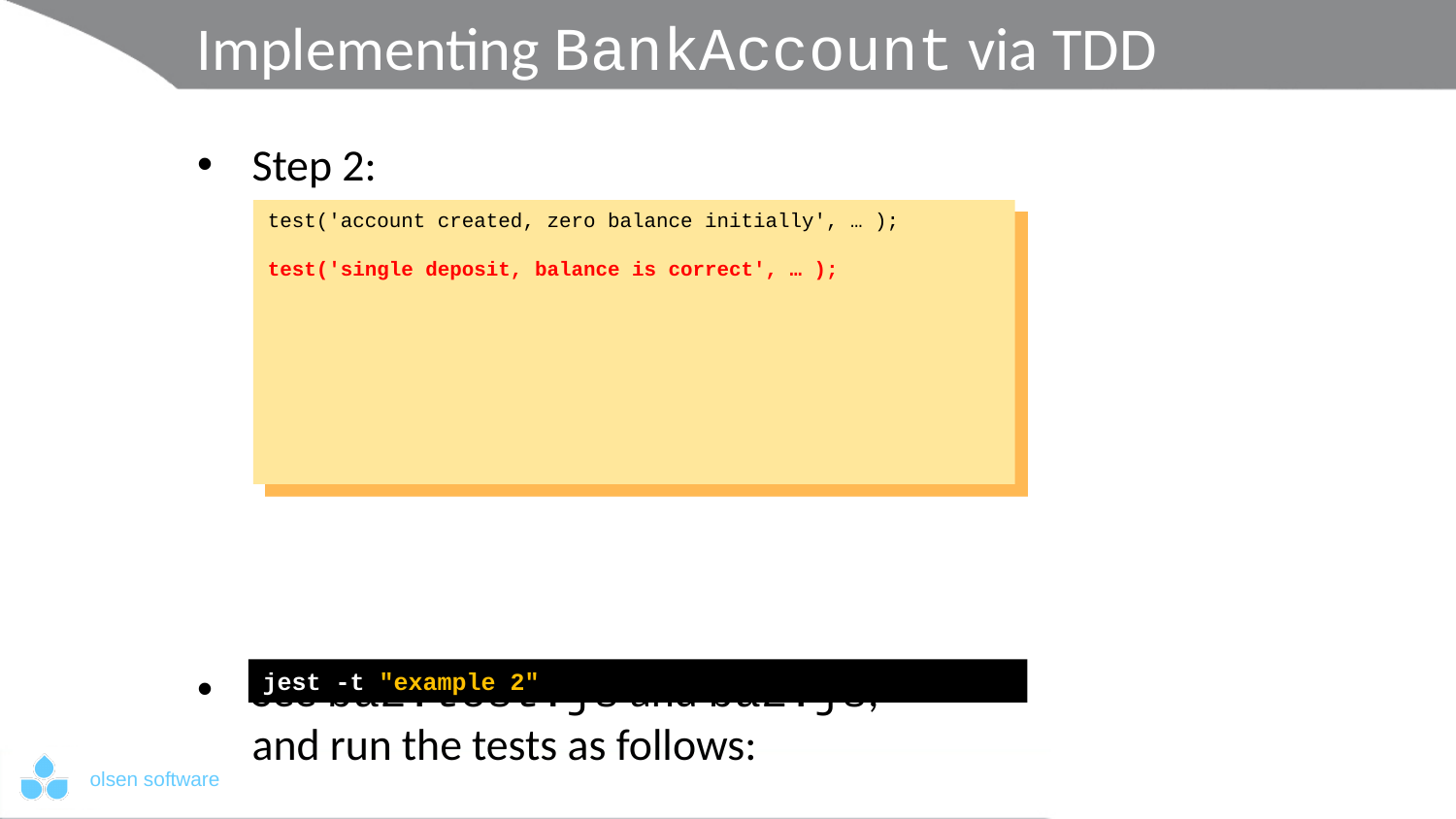

# Implementing BankAccount via TDD
Step 2:

See ba2.test.js and ba2.js,
and run the tests as follows:
test('account created, zero balance initially', … );

test('single deposit, balance is correct', … );
jest -t "example 2"